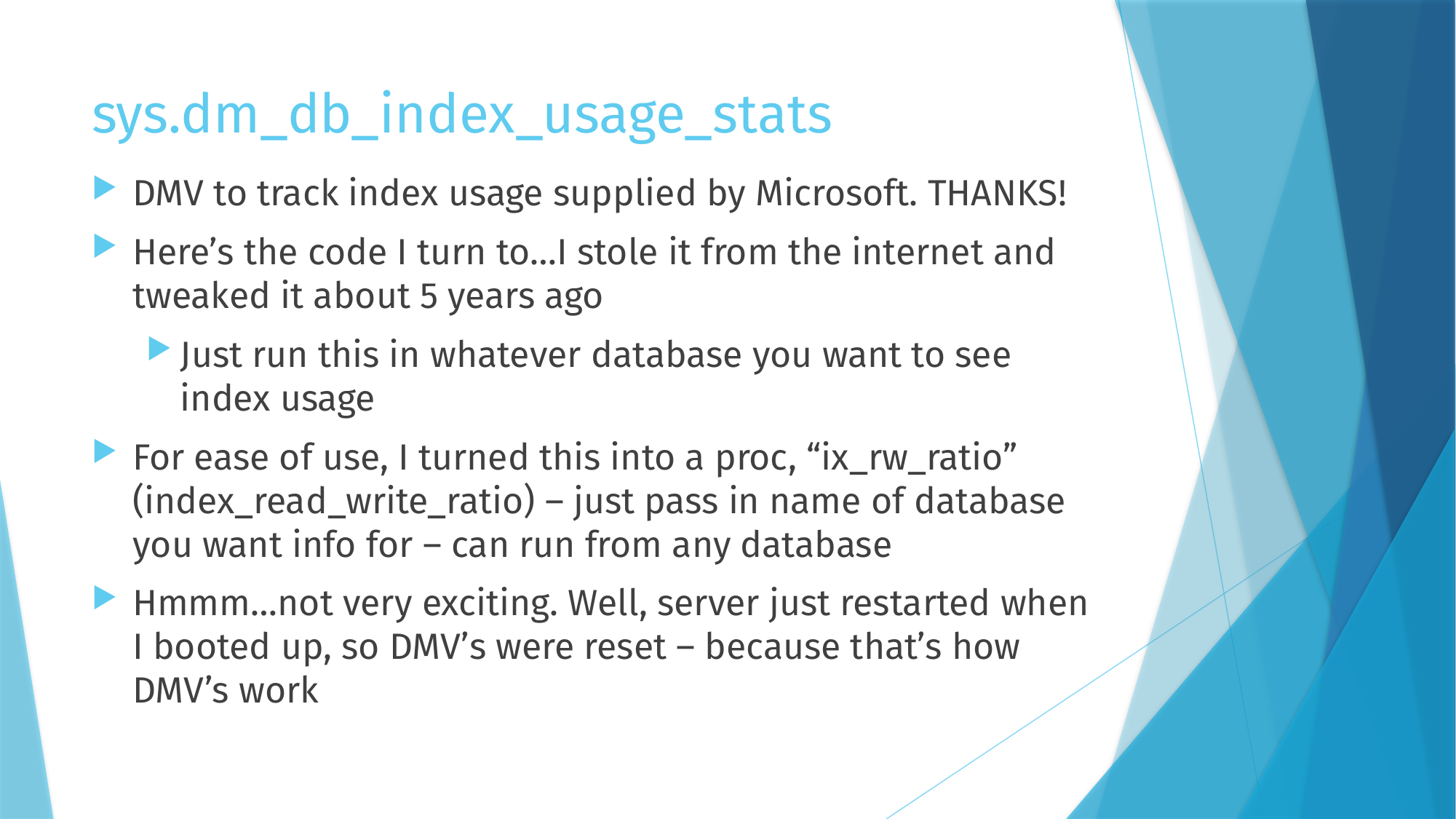

# sys.dm_db_index_usage_stats
DMV to track index usage supplied by Microsoft. THANKS!
Here’s the code I turn to…I stole it from the internet and tweaked it about 5 years ago
Just run this in whatever database you want to see index usage
For ease of use, I turned this into a proc, “ix_rw_ratio” (index_read_write_ratio) – just pass in name of database you want info for – can run from any database
Hmmm…not very exciting. Well, server just restarted when I booted up, so DMV’s were reset – because that’s how DMV’s work